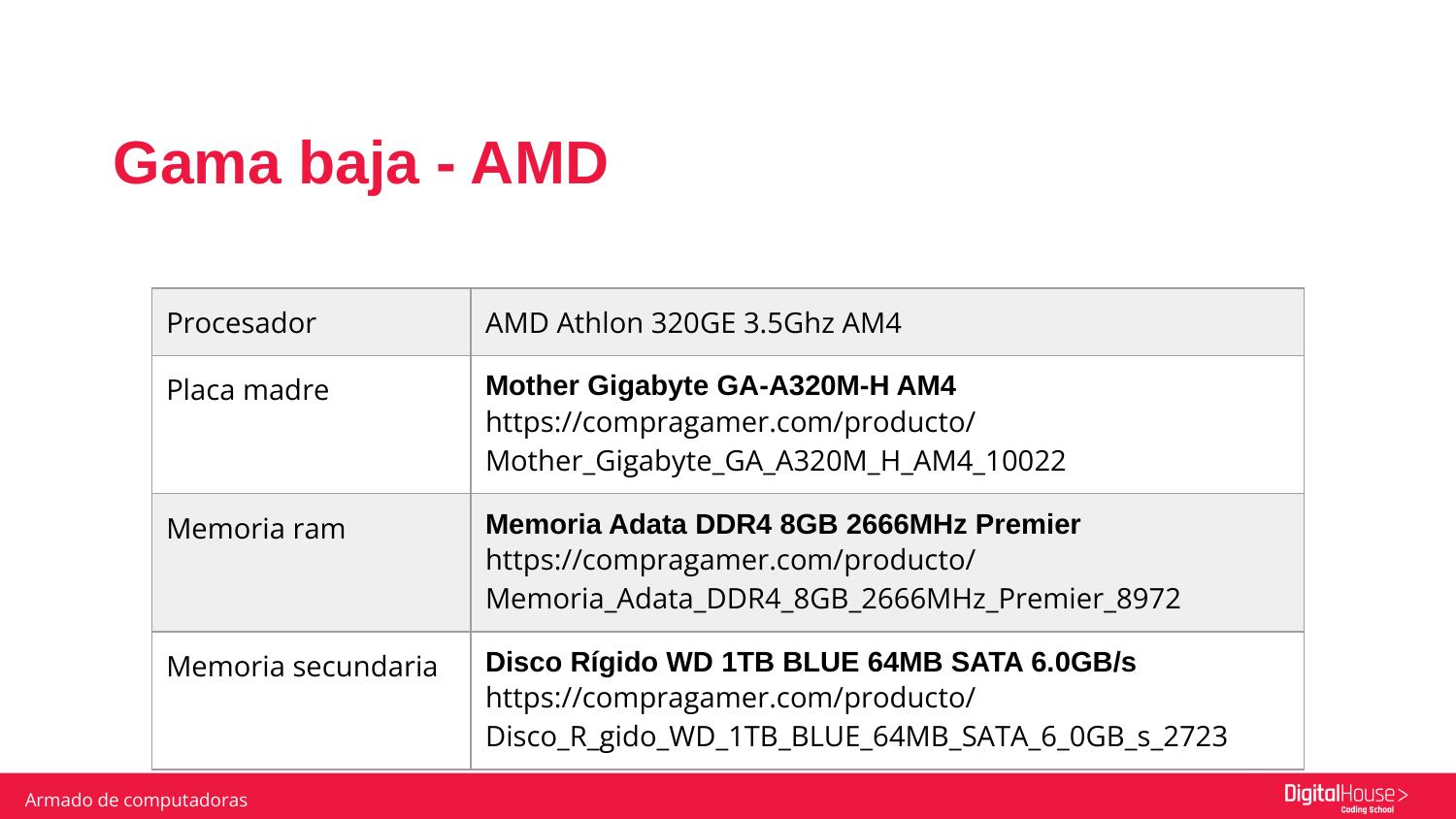

Gama baja - AMD

| Procesador | AMD Athlon 320GE 3.5Ghz AM4 |
| --- | --- |
| Placa madre | Mother Gigabyte GA-A320M-H AM4 https://compragamer.com/producto/Mother\_Gigabyte\_GA\_A320M\_H\_AM4\_10022 |
| Memoria ram | Memoria Adata DDR4 8GB 2666MHz Premier https://compragamer.com/producto/Memoria\_Adata\_DDR4\_8GB\_2666MHz\_Premier\_8972 |
| Memoria secundaria | Disco Rígido WD 1TB BLUE 64MB SATA 6.0GB/s  https://compragamer.com/producto/Disco\_R\_gido\_WD\_1TB\_BLUE\_64MB\_SATA\_6\_0GB\_s\_2723 |